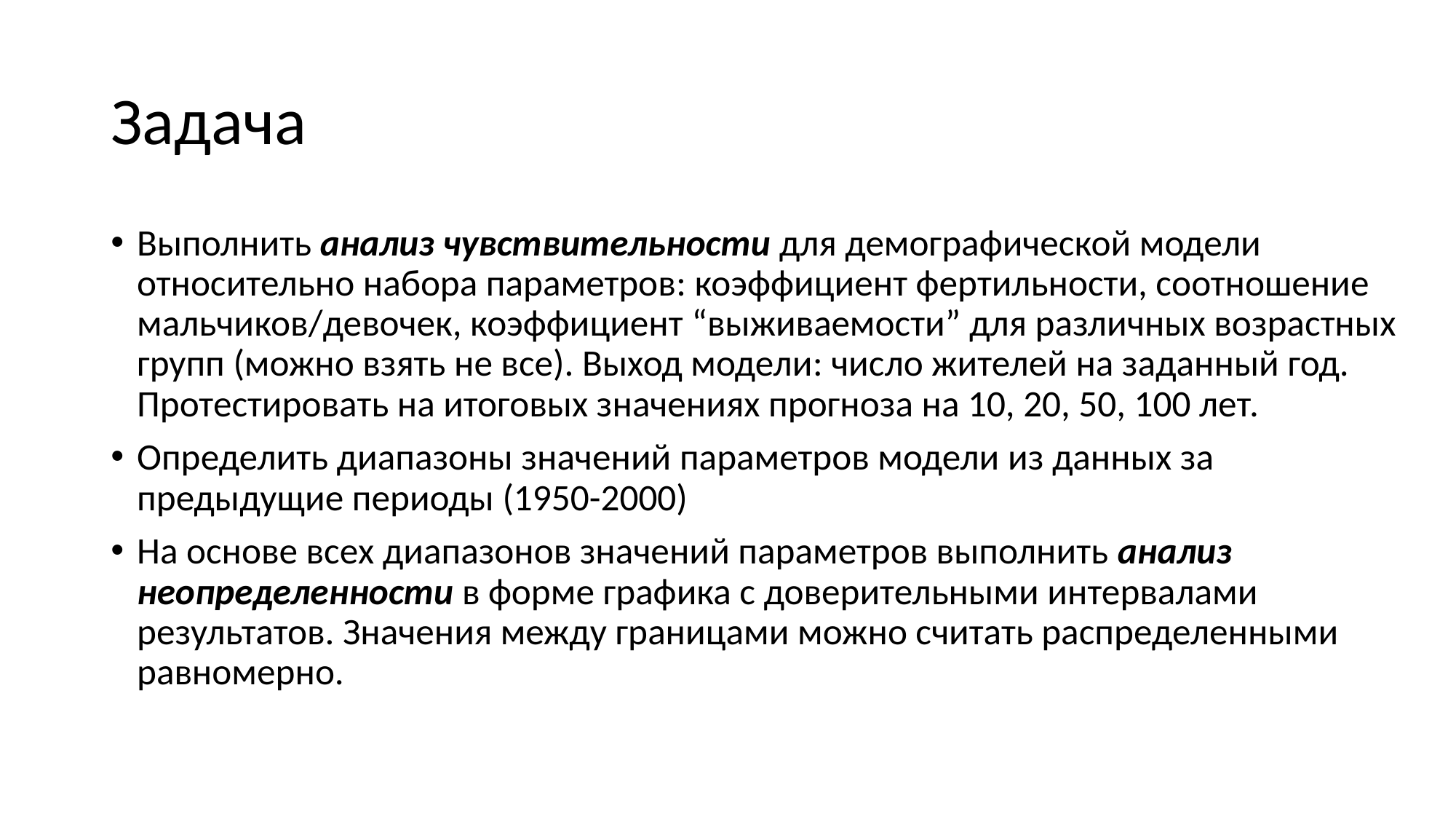

# Задача
Выполнить анализ чувствительности для демографической модели относительно набора параметров: коэффициент фертильности, соотношение мальчиков/девочек, коэффициент “выживаемости” для различных возрастных групп (можно взять не все). Выход модели: число жителей на заданный год. Протестировать на итоговых значениях прогноза на 10, 20, 50, 100 лет.
Определить диапазоны значений параметров модели из данных за предыдущие периоды (1950-2000)
На основе всех диапазонов значений параметров выполнить анализ неопределенности в форме графика с доверительными интервалами результатов. Значения между границами можно считать распределенными равномерно.